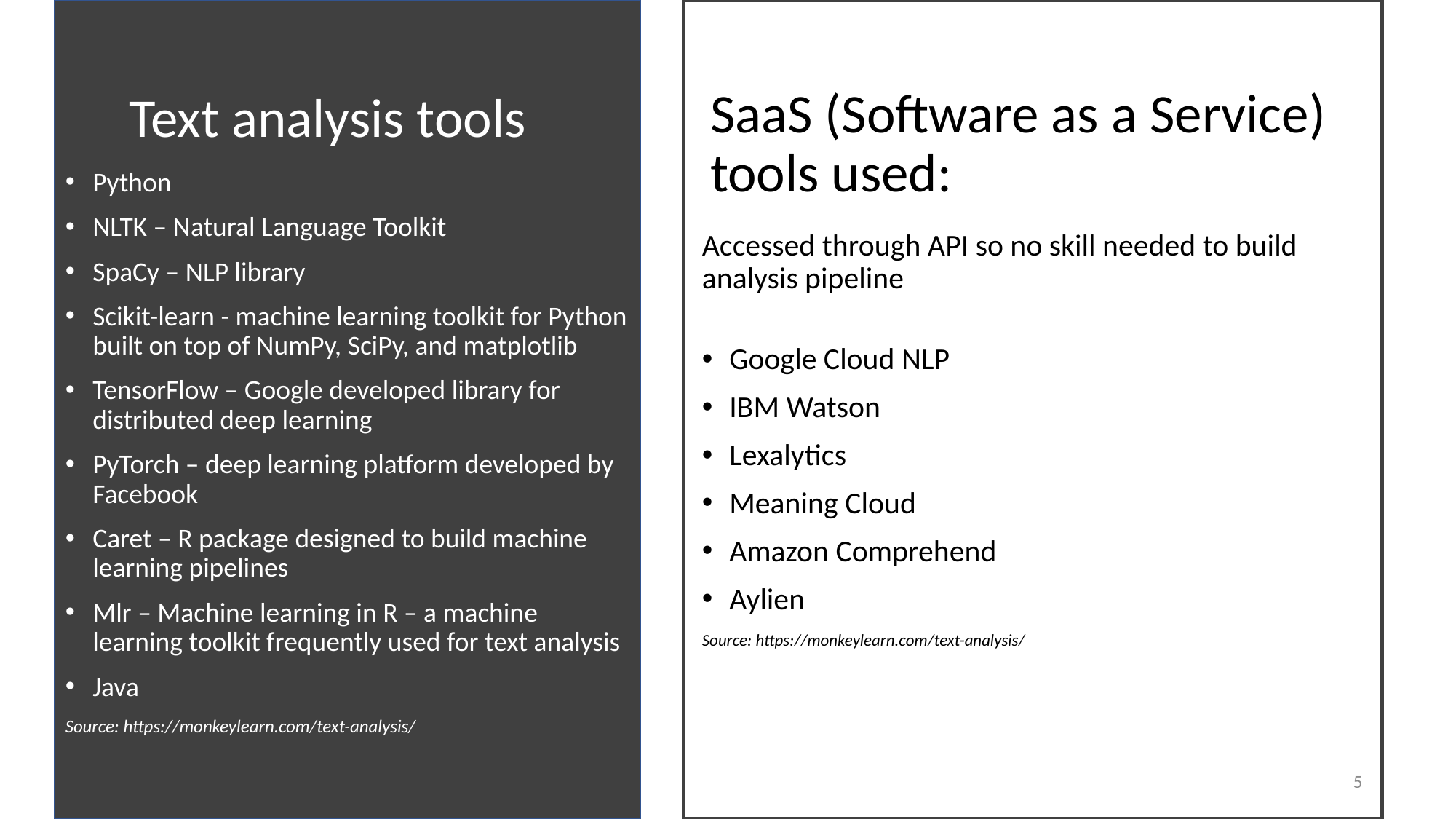

# Text analysis tools
SaaS (Software as a Service) tools used:
Python
NLTK – Natural Language Toolkit
SpaCy – NLP library
Scikit-learn - machine learning toolkit for Python built on top of NumPy, SciPy, and matplotlib
TensorFlow – Google developed library for distributed deep learning
PyTorch – deep learning platform developed by Facebook
Caret – R package designed to build machine learning pipelines
Mlr – Machine learning in R – a machine learning toolkit frequently used for text analysis
Java
Source: https://monkeylearn.com/text-analysis/
Accessed through API so no skill needed to build analysis pipeline

Google Cloud NLP
IBM Watson
Lexalytics
Meaning Cloud
Amazon Comprehend
Aylien
Source: https://monkeylearn.com/text-analysis/
5